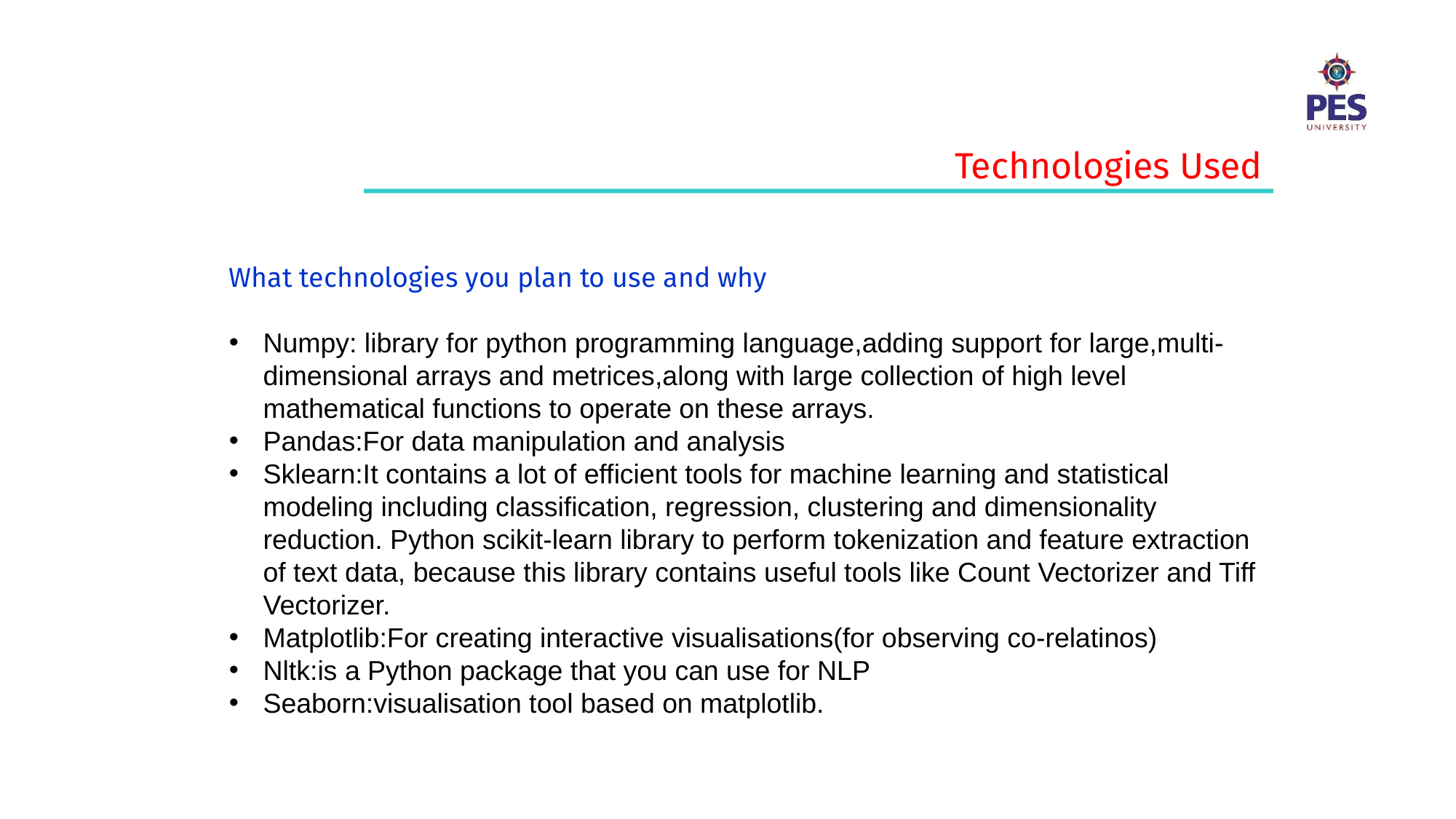

Technologies Used

What technologies you plan to use and why

Numpy: library for python programming language,adding support for large,multi-dimensional arrays and metrices,along with large collection of high level mathematical functions to operate on these arrays.
Pandas:For data manipulation and analysis
Sklearn:It contains a lot of efficient tools for machine learning and statistical modeling including classification, regression, clustering and dimensionality reduction. Python scikit-learn library to perform tokenization and feature extraction of text data, because this library contains useful tools like Count Vectorizer and Tiff Vectorizer.
Matplotlib:For creating interactive visualisations(for observing co-relatinos)
Nltk:is a Python package that you can use for NLP
Seaborn:visualisation tool based on matplotlib.